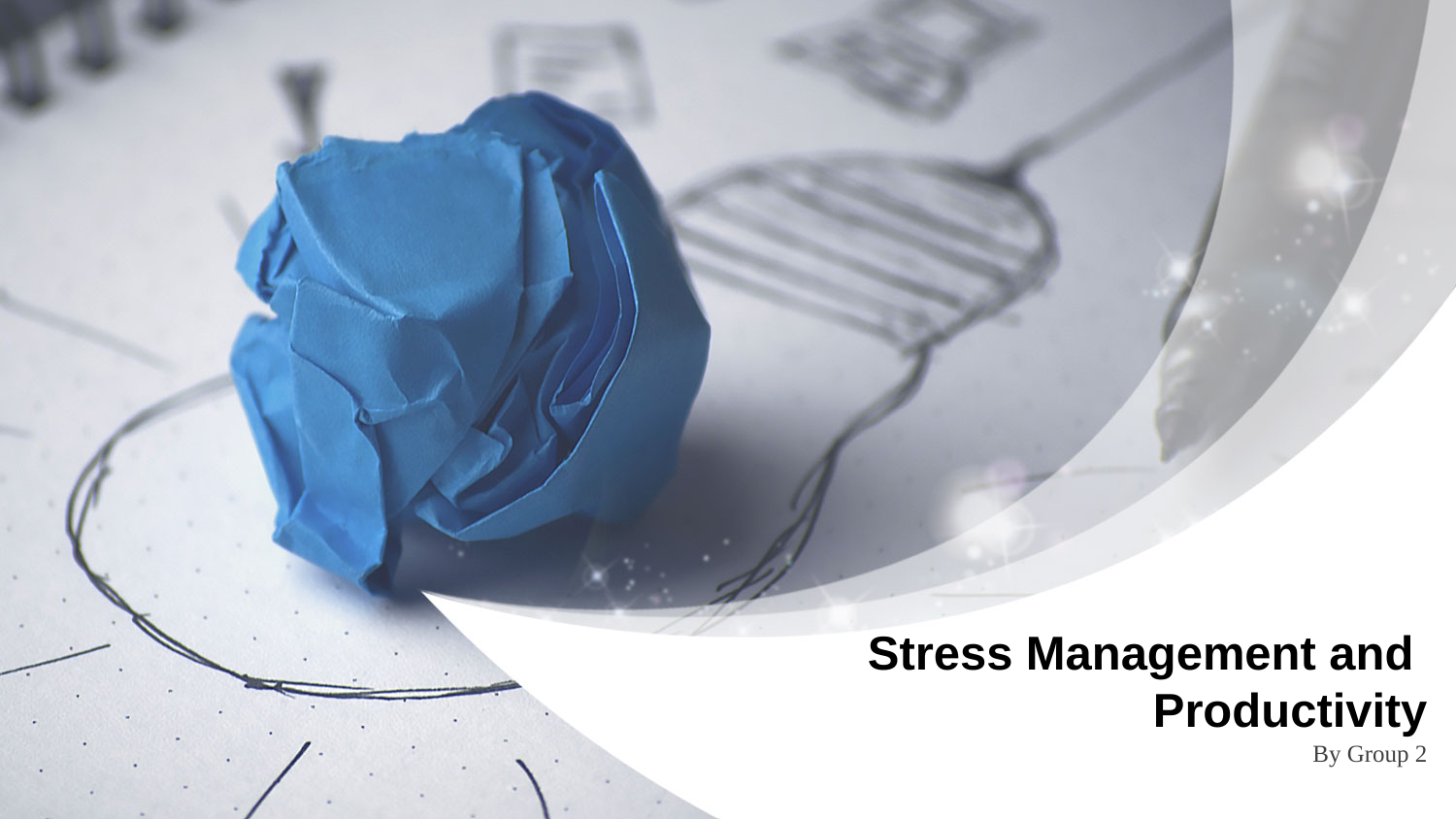

Stress Management and
Productivity
			                               By Group 2